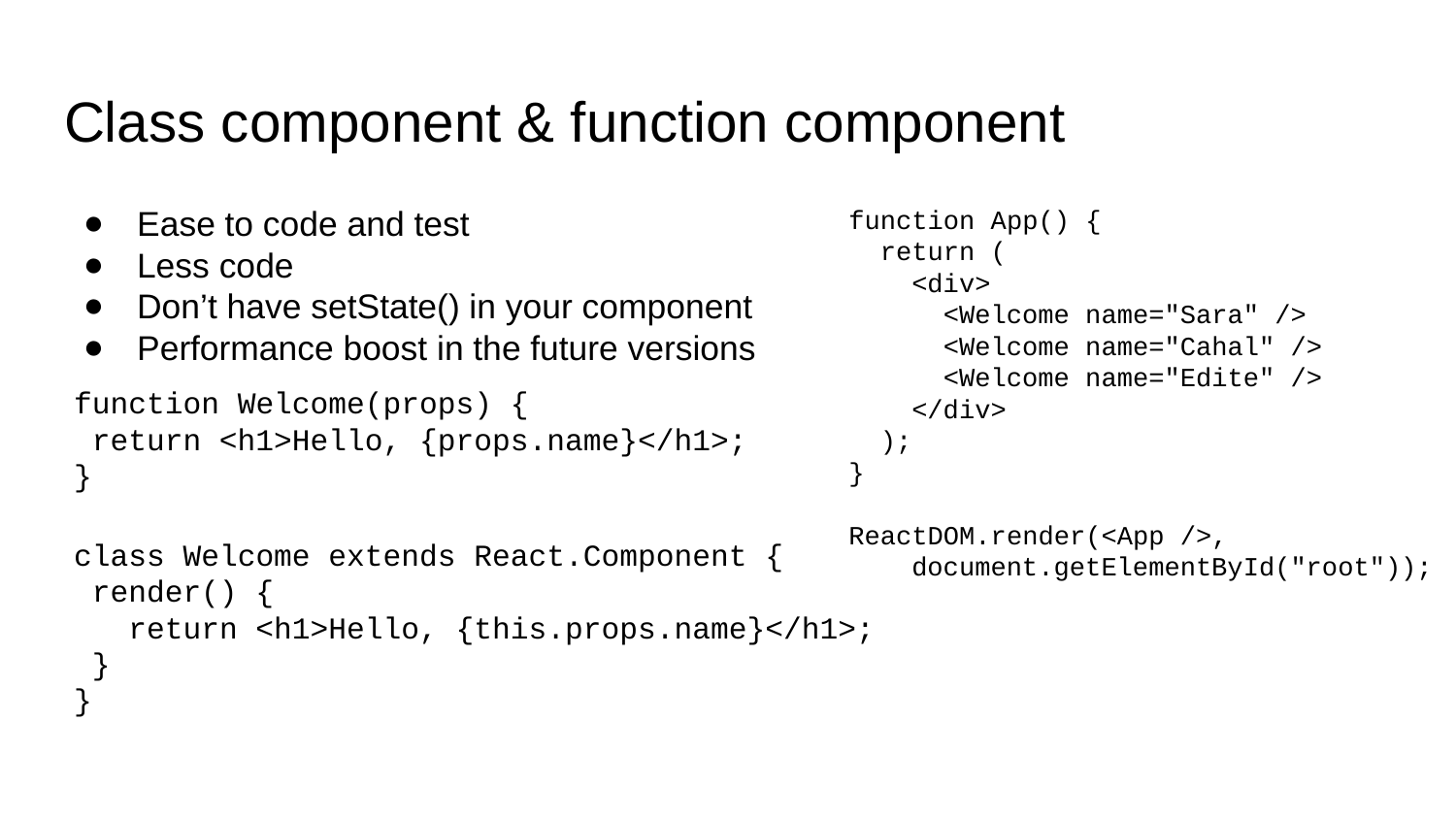

# Class component & function component
Ease to code and test
Less code
Don’t have setState() in your component
Performance boost in the future versions
function App() {
  return (
    <div>
      <Welcome name="Sara" />
      <Welcome name="Cahal" />
      <Welcome name="Edite" />
    </div>
  );
}

ReactDOM.render(<App />,
    document.getElementById("root"));

function Welcome(props) {
 return <h1>Hello, {props.name}</h1>;
}
class Welcome extends React.Component {
 render() {
   return <h1>Hello, {this.props.name}</h1>;
 }
}